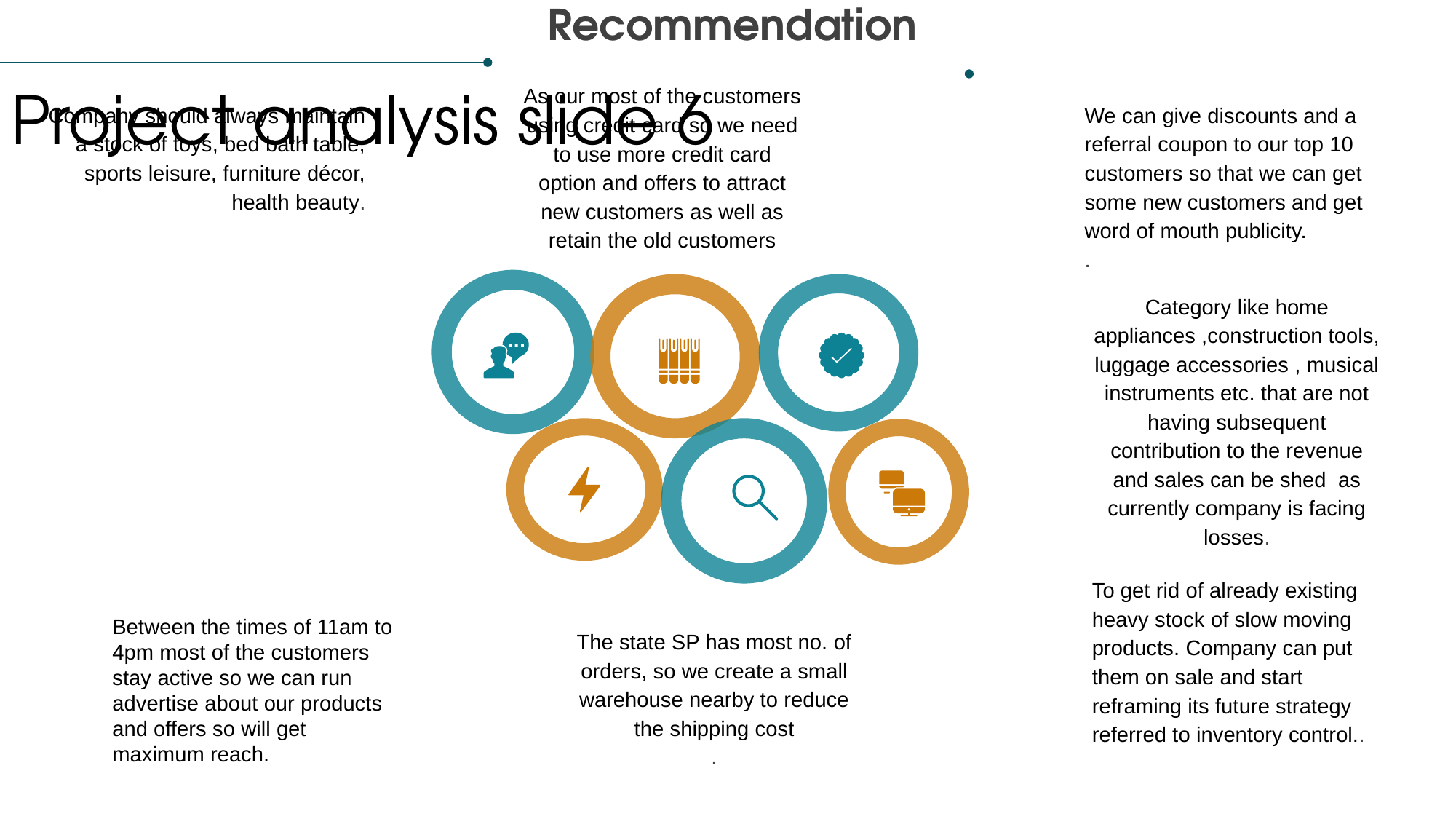

Recommendation
Project analysis slide 6
As our most of the customers using credit card so we need to use more credit card option and offers to attract new customers as well as retain the old customers
Company should always maintain a stock of toys, bed bath table, sports leisure, furniture décor, health beauty.
We can give discounts and a referral coupon to our top 10 customers so that we can get some new customers and get word of mouth publicity.
.

Category like home appliances ,construction tools, luggage accessories , musical instruments etc. that are not having subsequent contribution to the revenue and sales can be shed  as currently company is facing losses.

To get rid of already existing heavy stock of slow moving products. Company can put them on sale and start reframing its future strategy referred to inventory control..
Between the times of 11am to 4pm most of the customers stay active so we can run advertise about our products and offers so will get maximum reach.
The state SP has most no. of orders, so we create a small warehouse nearby to reduce the shipping cost
.